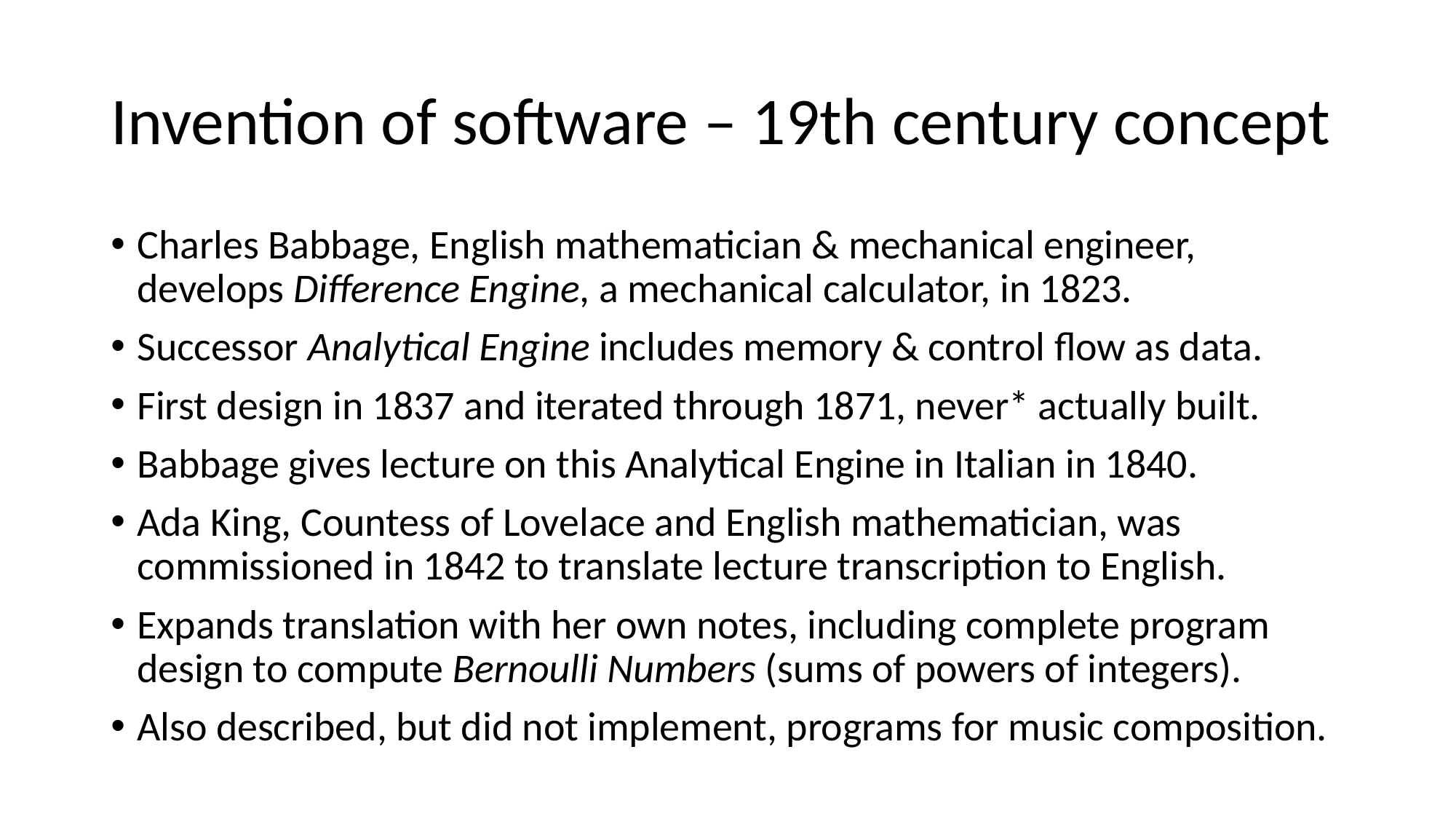

# Invention of software – 19th century concept
Charles Babbage, English mathematician & mechanical engineer, develops Difference Engine, a mechanical calculator, in 1823.
Successor Analytical Engine includes memory & control flow as data.
First design in 1837 and iterated through 1871, never* actually built.
Babbage gives lecture on this Analytical Engine in Italian in 1840.
Ada King, Countess of Lovelace and English mathematician, was commissioned in 1842 to translate lecture transcription to English.
Expands translation with her own notes, including complete program design to compute Bernoulli Numbers (sums of powers of integers).
Also described, but did not implement, programs for music composition.